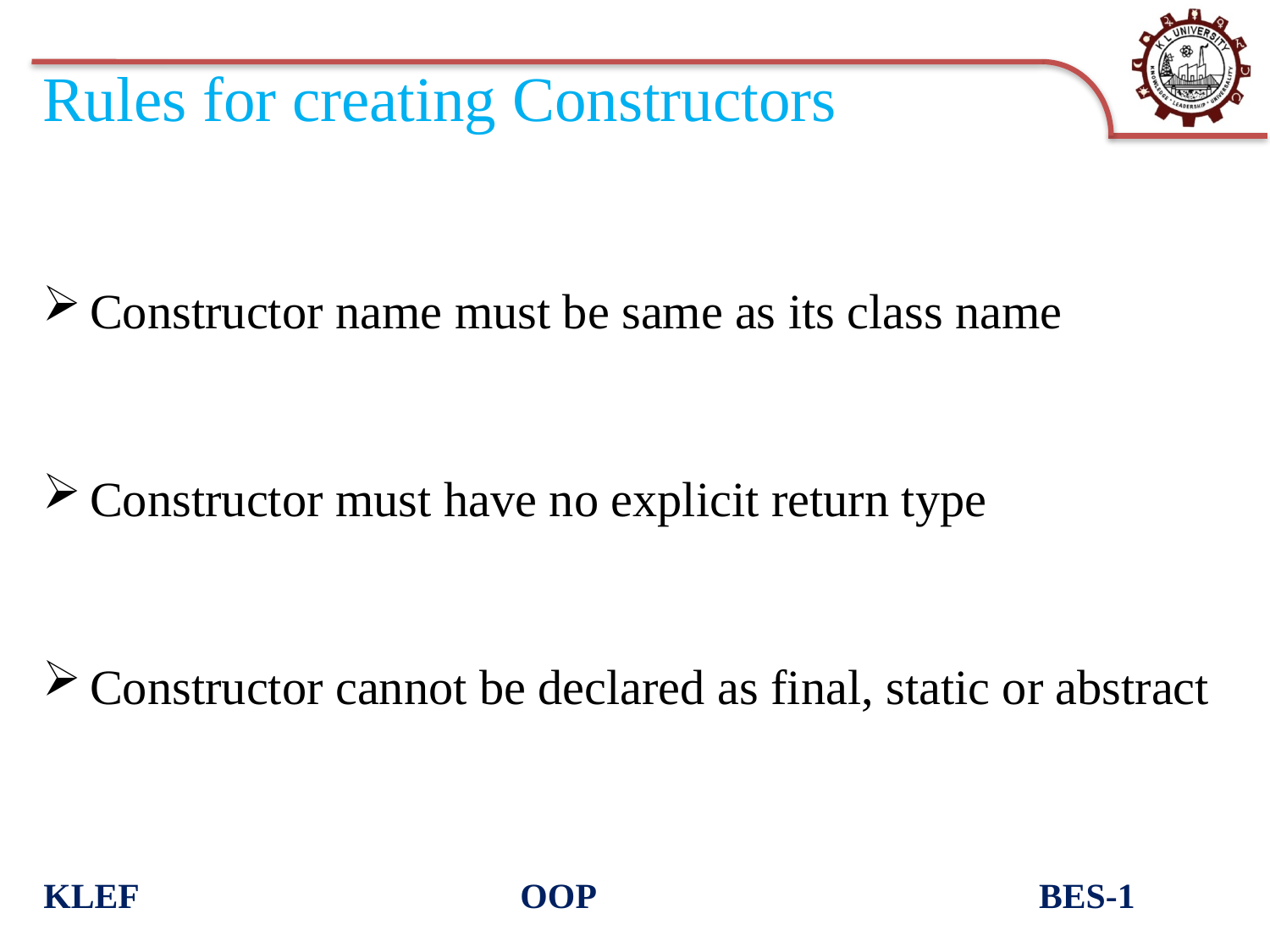

# Rules for creating Constructors
Constructor name must be same as its class name
Constructor must have no explicit return type
Constructor cannot be declared as final, static or abstract

KLEF                                           OOP                                                  BES-1